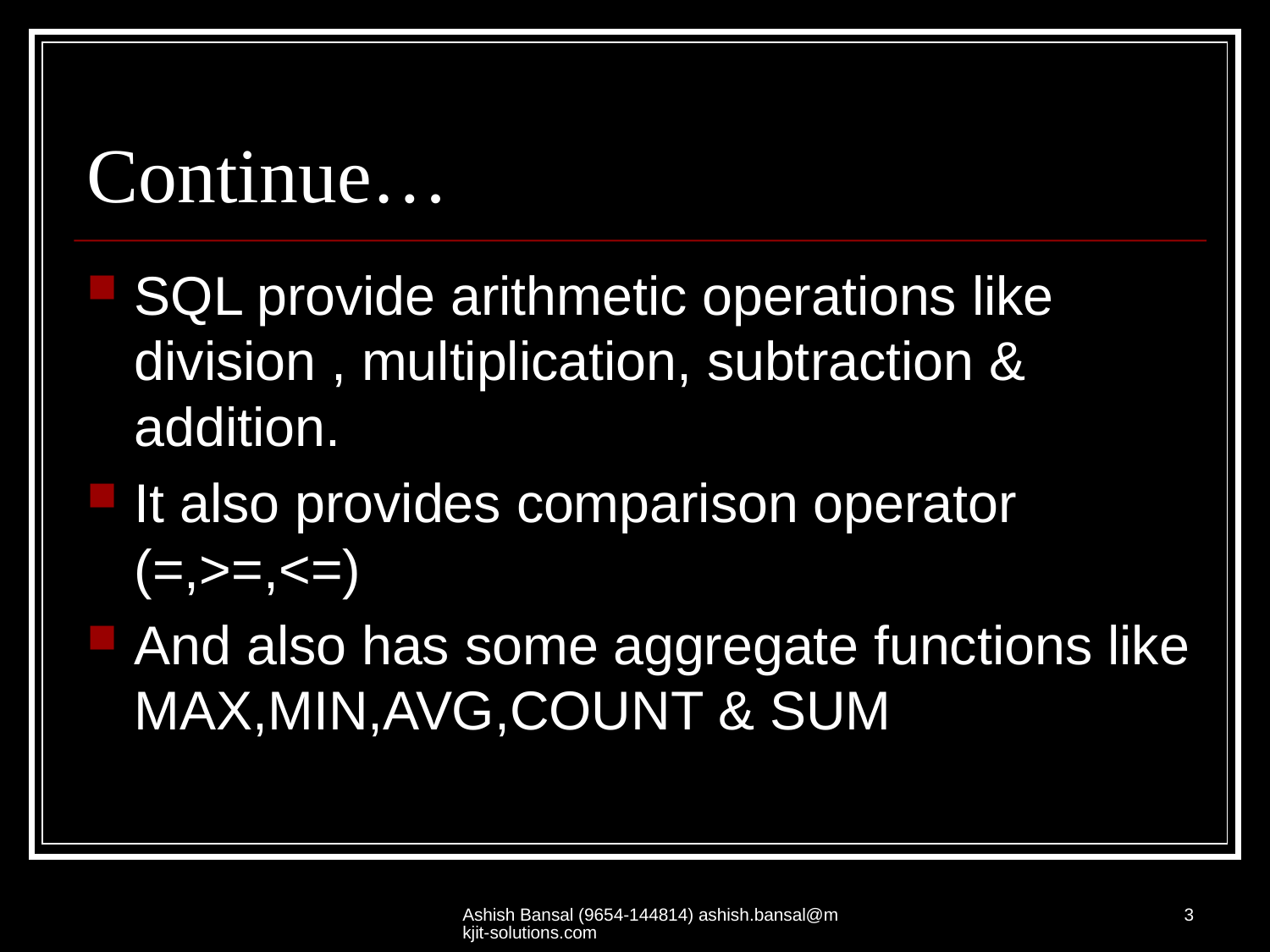

# Continue…
SQL provide arithmetic operations like division , multiplication, subtraction & addition.
It also provides comparison operator (=,>=,<=)
And also has some aggregate functions like MAX,MIN,AVG,COUNT & SUM

Ashish Bansal (9654-144814) ashish.bansal@mkjit-solutions.com
3